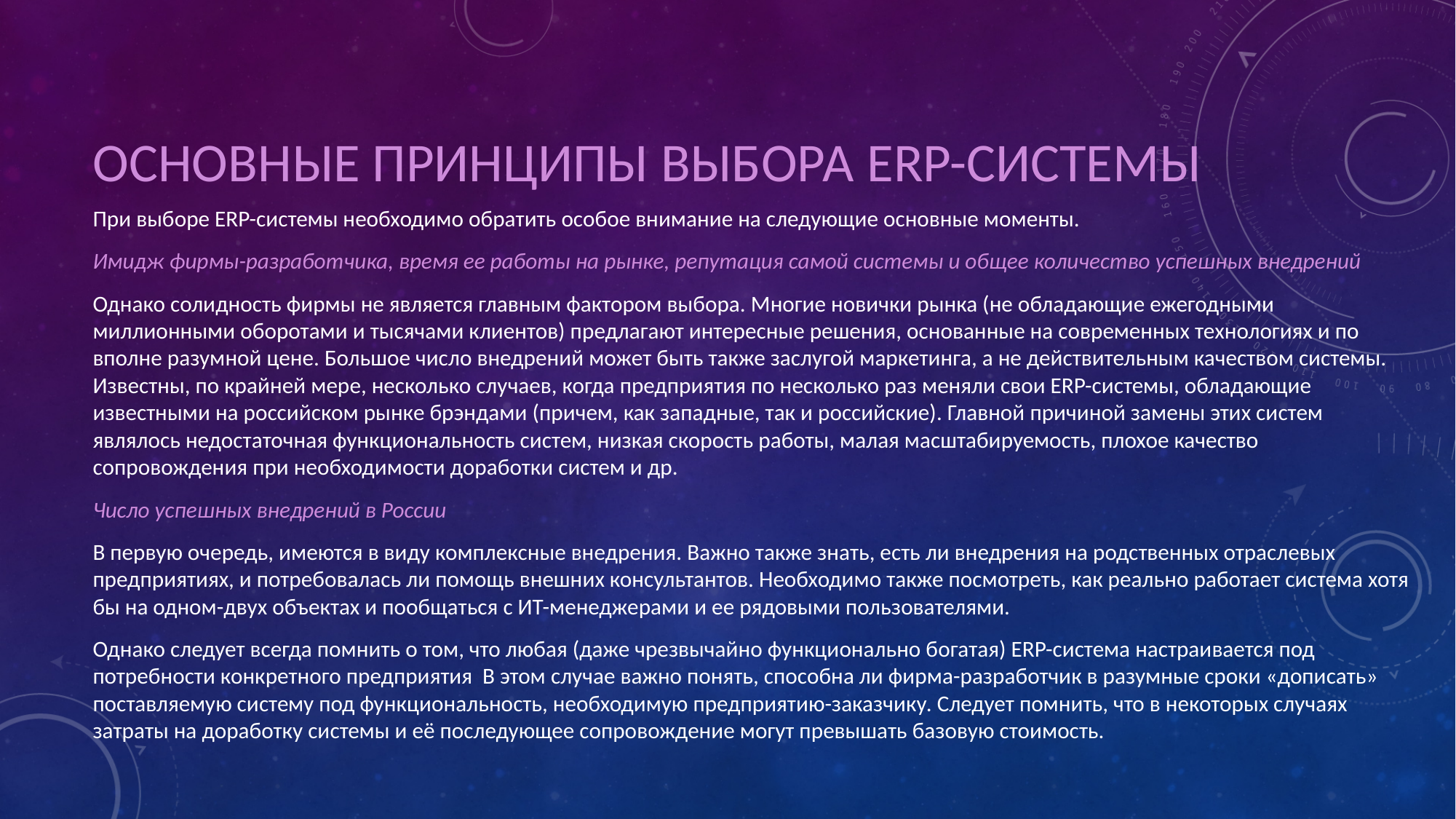

# Основные принципы выбора ERP-системы
При выборе ERP-системы необходимо обратить особое внимание на следующие основные моменты.
Имидж фирмы-разработчика, время ее работы на рынке, репутация самой системы и общее количество успешных внедрений
Однако солидность фирмы не является главным фактором выбора. Многие новички рынка (не обладающие ежегодными миллионными оборотами и тысячами клиентов) предлагают интересные решения, основанные на современных технологиях и по вполне разумной цене. Большое число внедрений может быть также заслугой маркетинга, а не действительным качеством системы. Известны, по крайней мере, несколько случаев, когда предприятия по несколько раз меняли свои ERP-системы, обладающие известными на российском рынке брэндами (причем, как западные, так и российские). Главной причиной замены этих систем являлось недостаточная функциональность систем, низкая скорость работы, малая масштабируемость, плохое качество сопровождения при необходимости доработки систем и др.
Число успешных внедрений в России
В первую очередь, имеются в виду комплексные внедрения. Важно также знать, есть ли внедрения на родственных отраслевых предприятиях, и потребовалась ли помощь внешних консультантов. Необходимо также посмотреть, как реально работает система хотя бы на одном-двух объектах и пообщаться с ИТ-менеджерами и ее рядовыми пользователями.
Однако следует всегда помнить о том, что любая (даже чрезвычайно функционально богатая) ERP-система настраивается под потребности конкретного предприятия  В этом случае важно понять, способна ли фирма-разработчик в разумные сроки «дописать» поставляемую систему под функциональность, необходимую предприятию-заказчику. Следует помнить, что в некоторых случаях затраты на доработку системы и её последующее сопровождение могут превышать базовую стоимость.